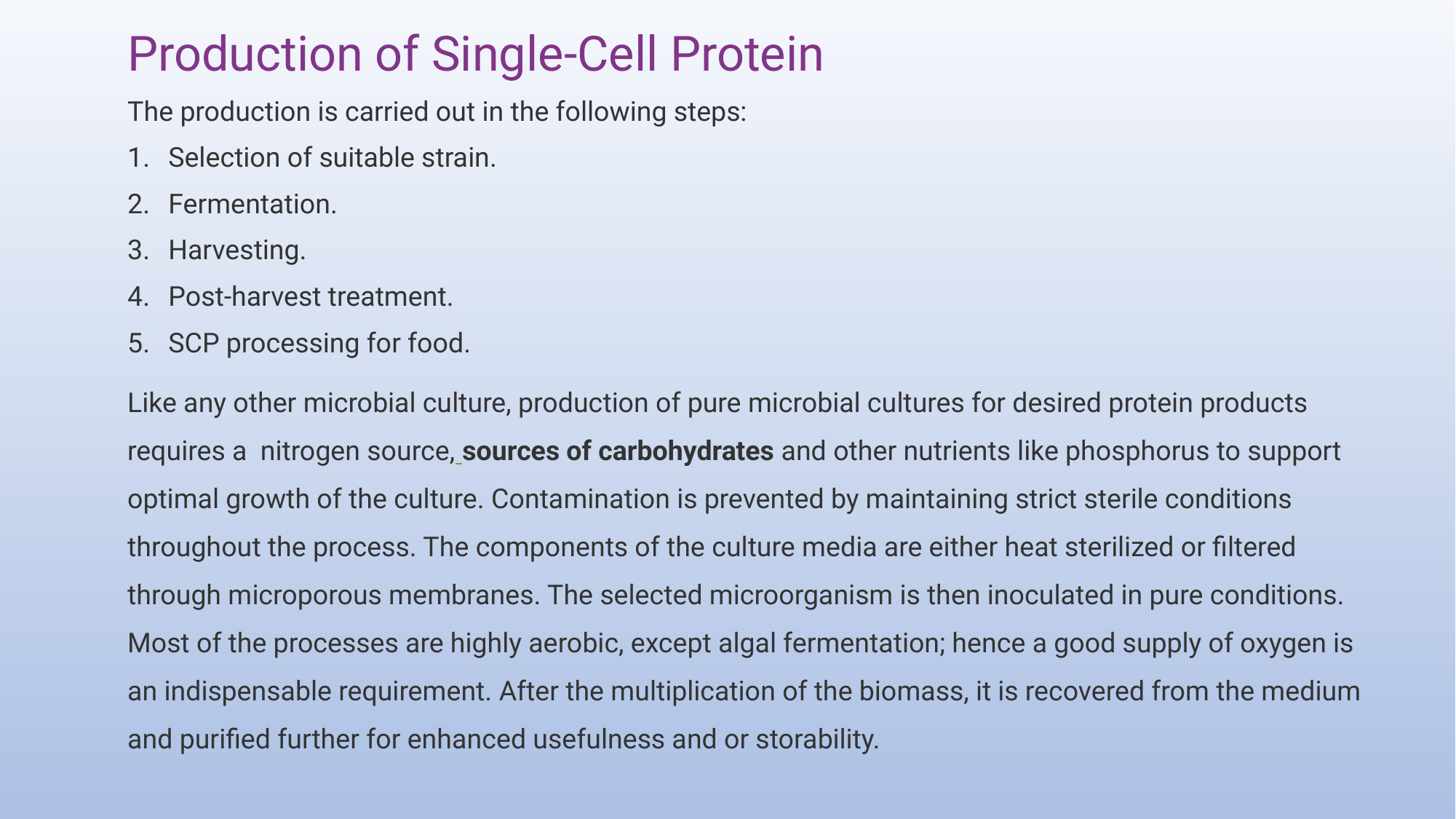

| Production of Single-Cell Protein The production is carried out in the following steps: Selection of suitable strain. Fermentation. Harvesting. Post-harvest treatment. SCP processing for food. Like any other microbial culture, production of pure microbial cultures for desired protein products requires a  nitrogen source, sources of carbohydrates and other nutrients like phosphorus to support optimal growth of the culture. Contamination is prevented by maintaining strict sterile conditions throughout the process. The components of the culture media are either heat sterilized or filtered through microporous membranes. The selected microorganism is then inoculated in pure conditions. Most of the processes are highly aerobic, except algal fermentation; hence a good supply of oxygen is an indispensable requirement. After the multiplication of the biomass, it is recovered from the medium and purified further for enhanced usefulness and or storability. |
| --- |